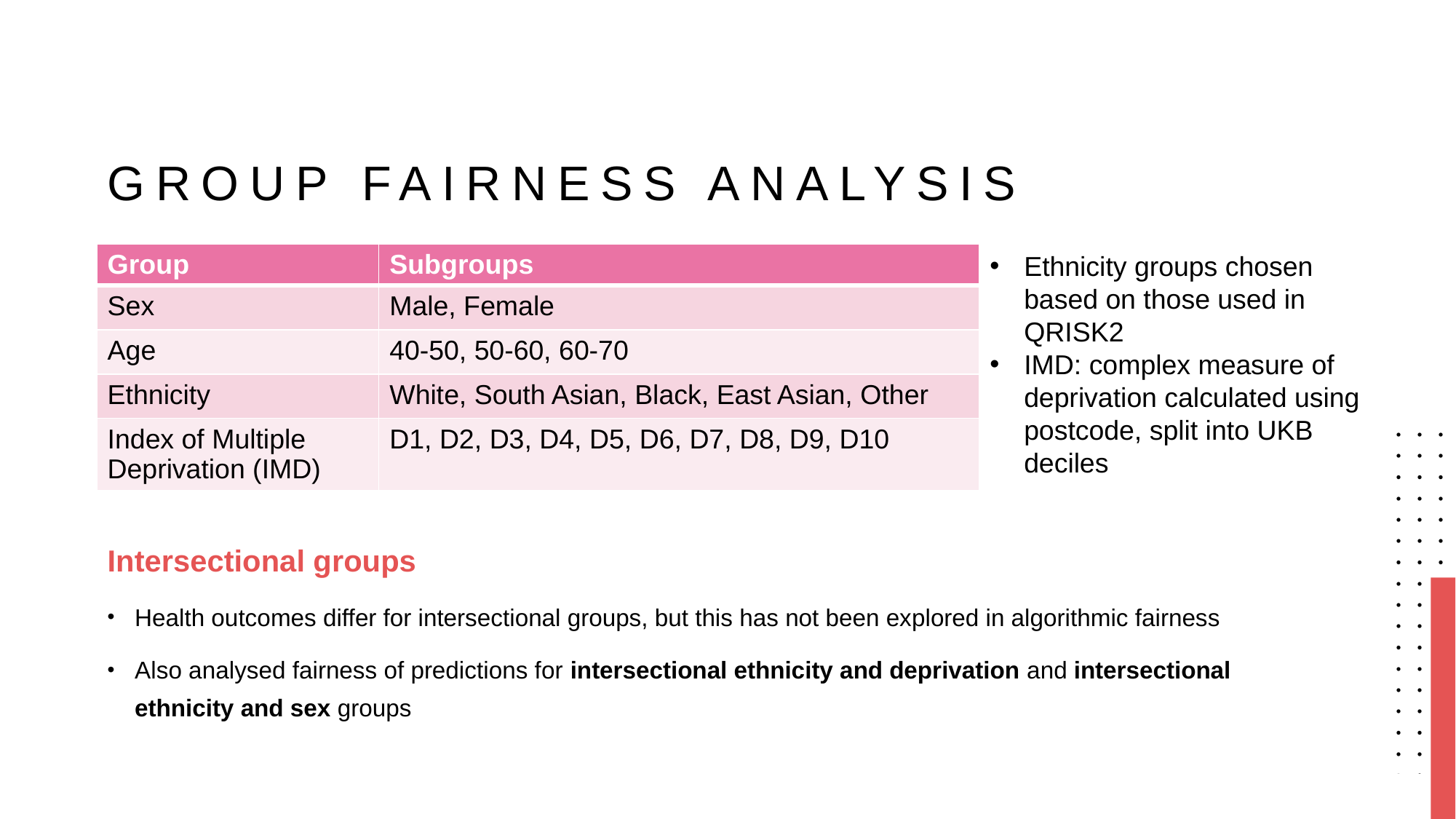

# Group fairness analysis
| Group | Subgroups |
| --- | --- |
| Sex | Male, Female |
| Age | 40-50, 50-60, 60-70 |
| Ethnicity | White, South Asian, Black, East Asian, Other |
| Index of Multiple Deprivation (IMD) | D1, D2, D3, D4, D5, D6, D7, D8, D9, D10 |
Ethnicity groups chosen based on those used in QRISK2
IMD: complex measure of deprivation calculated using postcode, split into UKB deciles
Intersectional groups
Health outcomes differ for intersectional groups, but this has not been explored in algorithmic fairness
Also analysed fairness of predictions for intersectional ethnicity and deprivation and intersectional ethnicity and sex groups